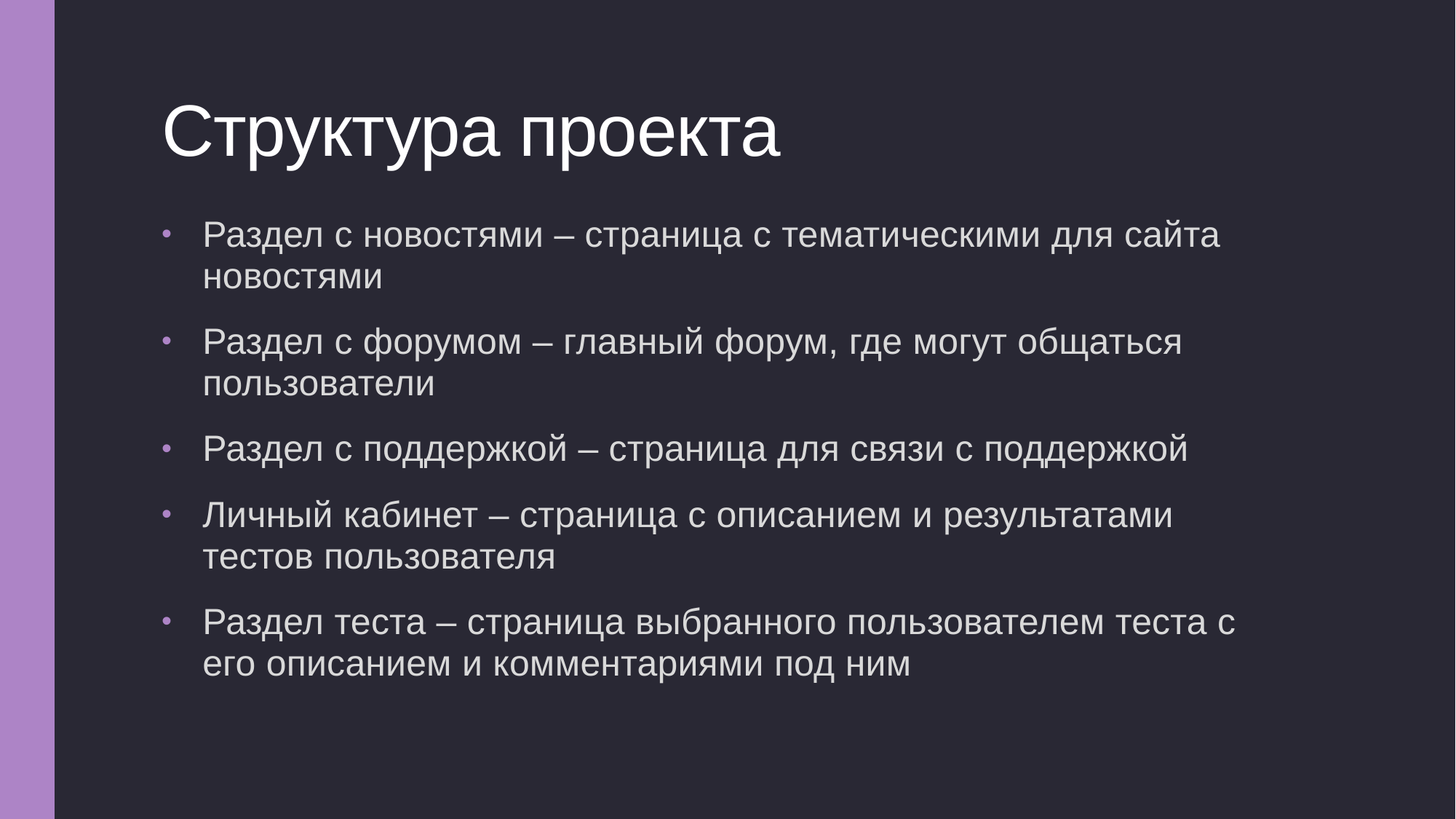

# Структура проекта
Раздел с новостями – страница с тематическими для сайта новостями
Раздел с форумом – главный форум, где могут общаться пользователи
Раздел с поддержкой – страница для связи с поддержкой
Личный кабинет – страница с описанием и результатами тестов пользователя
Раздел теста – страница выбранного пользователем теста с его описанием и комментариями под ним